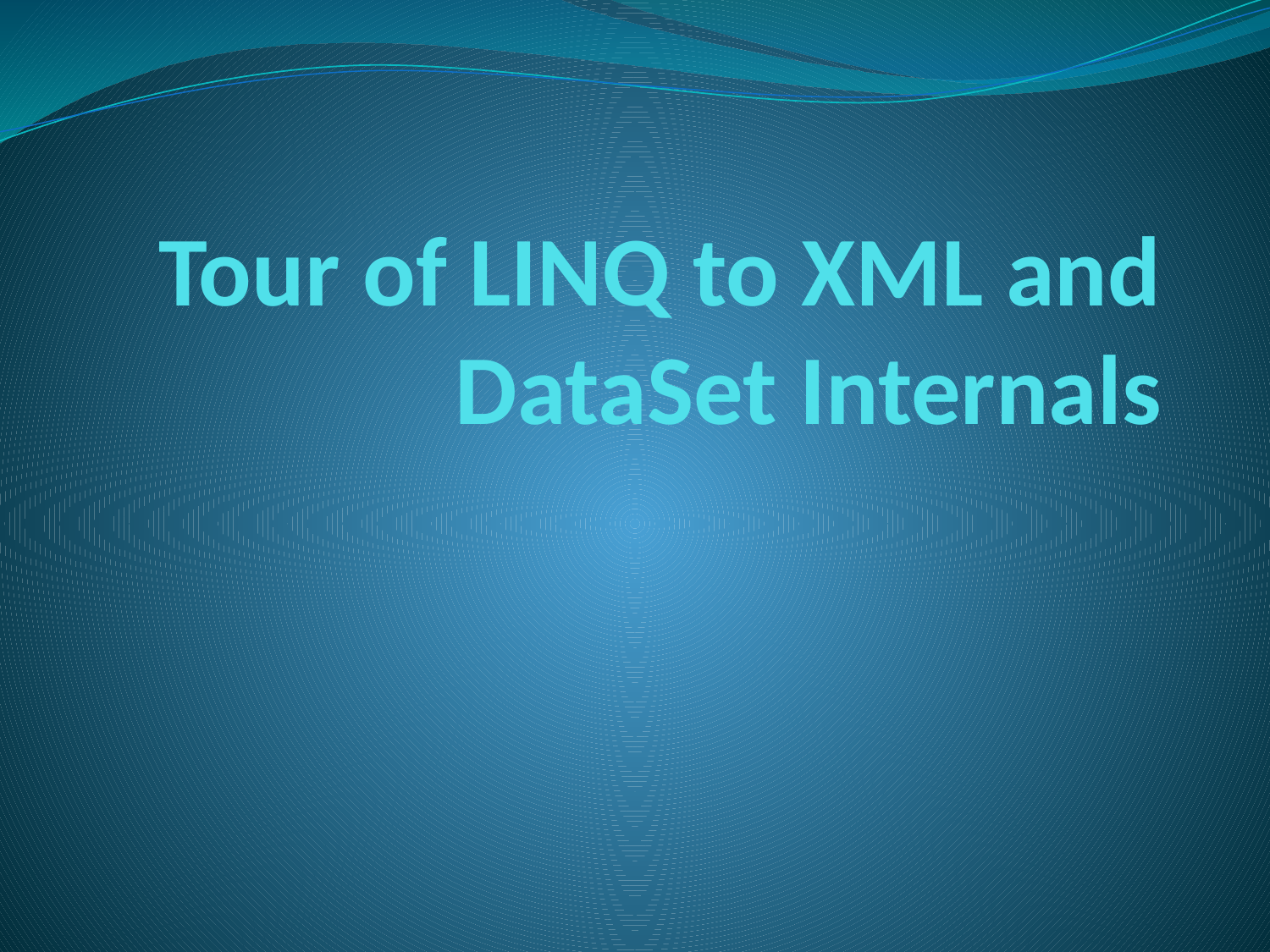

# Tour of LINQ to XML and DataSet Internals